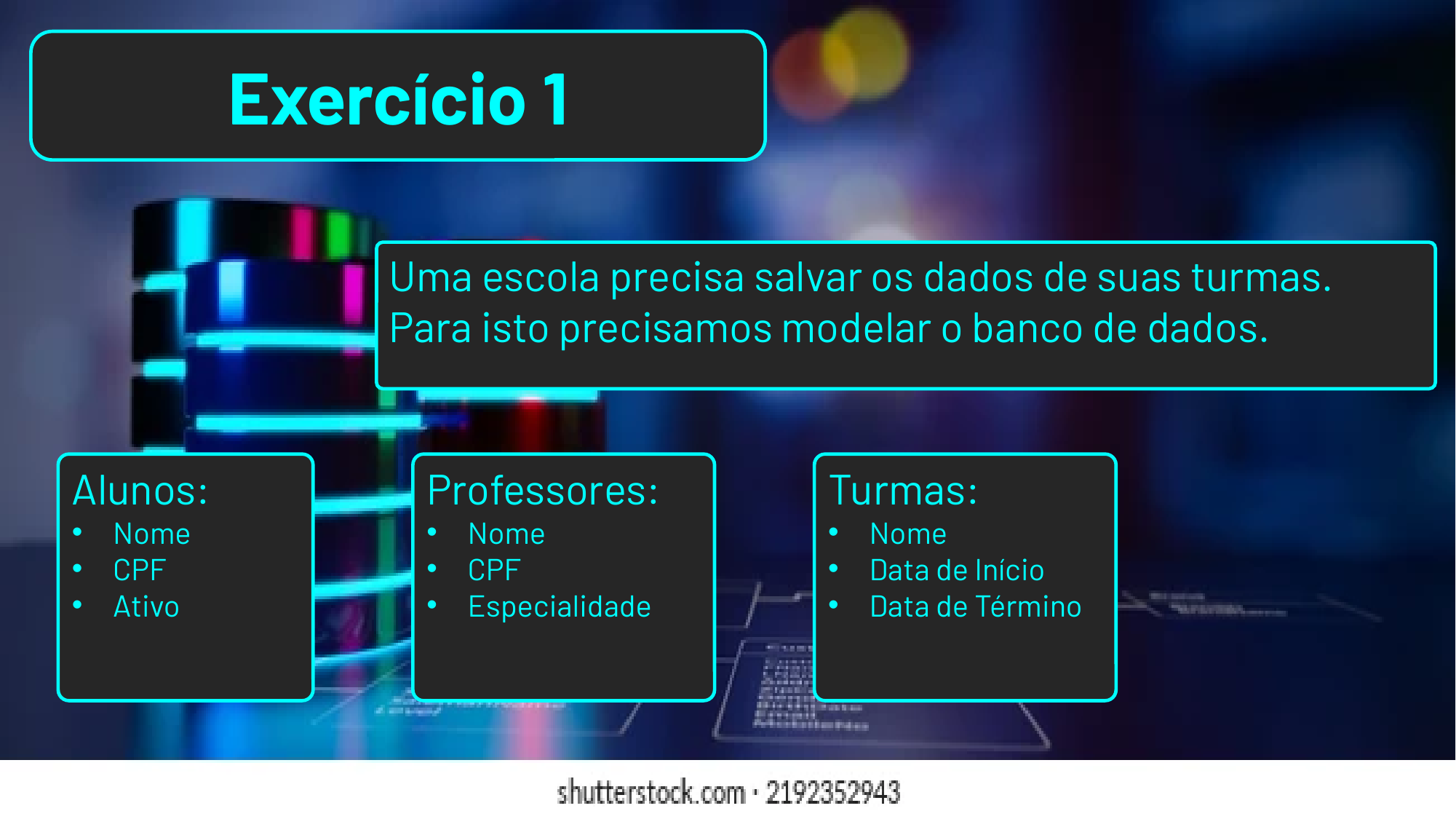

Exercício 1
Uma escola precisa salvar os dados de suas turmas.
Para isto precisamos modelar o banco de dados.

Professores:
Nome
CPF
Especialidade

Turmas:
Nome
Data de Início
Data de Término

Alunos:
Nome
CPF
Ativo